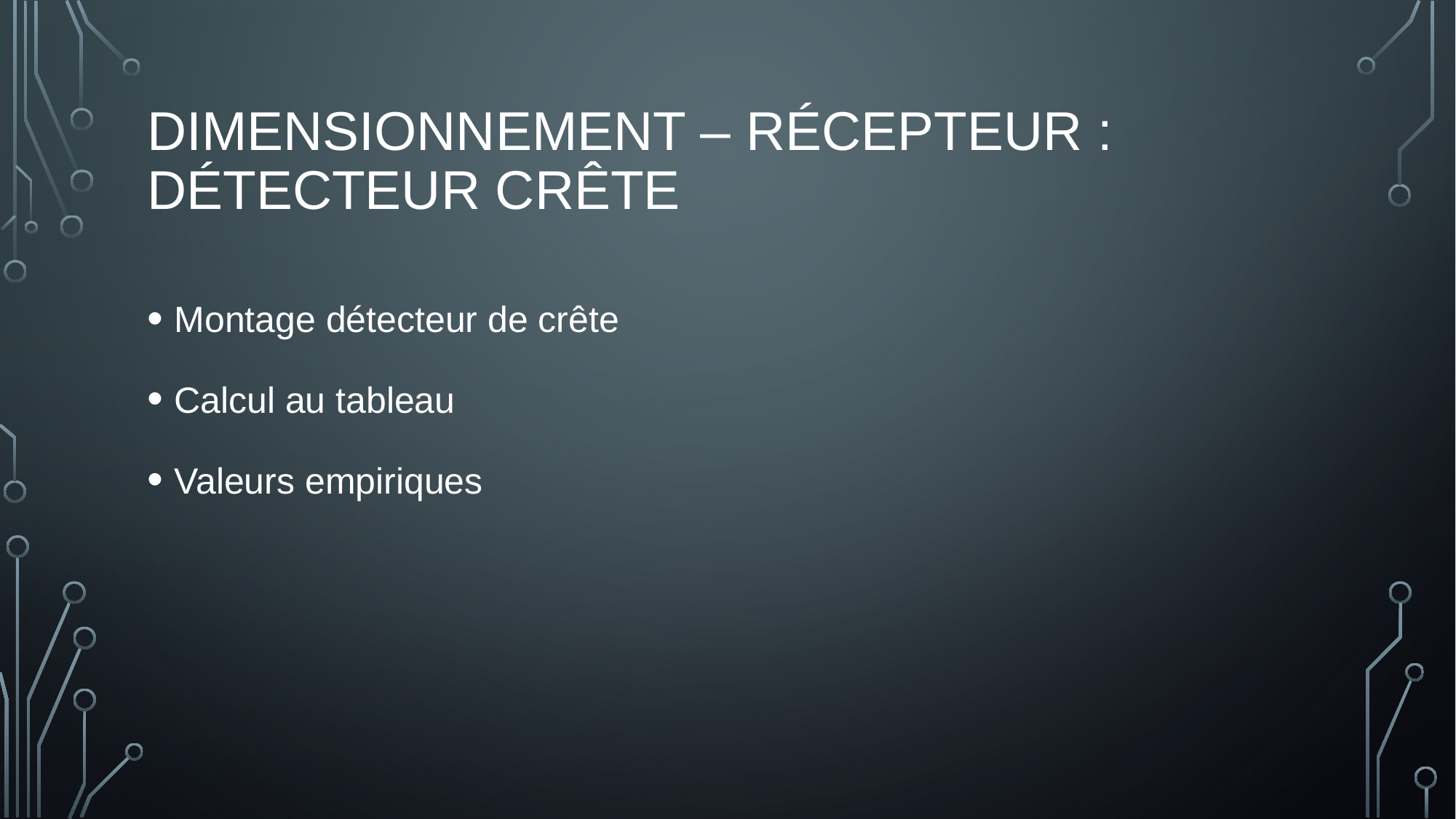

# Dimensionnement – Récepteur : Détecteur Crête
Montage détecteur de crête
Calcul au tableau
Valeurs empiriques